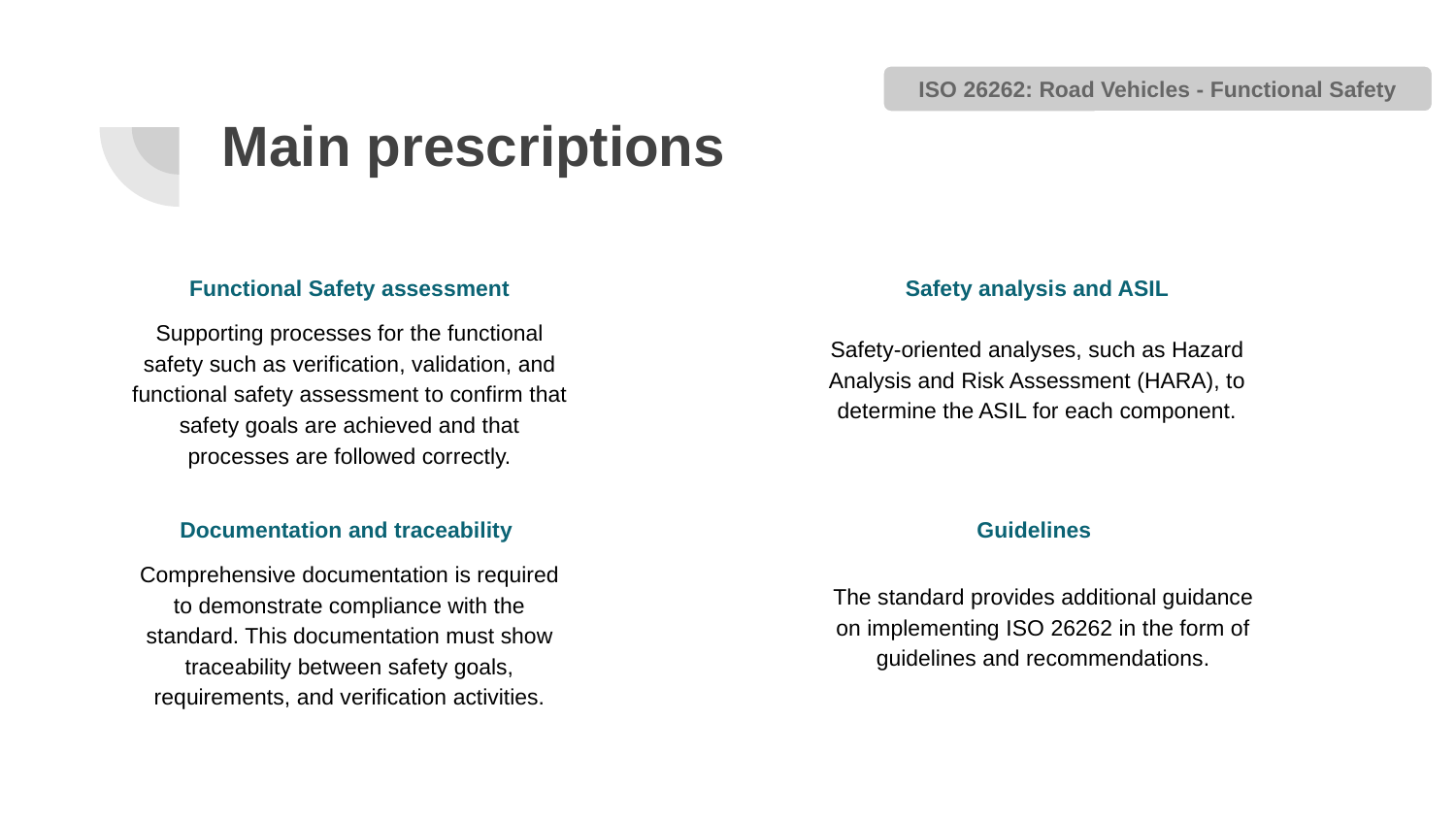

ISO 26262: Road Vehicles - Functional Safety
# Main prescriptions
Functional Safety assessment
Safety analysis and ASIL
Safety-oriented analyses, such as Hazard Analysis and Risk Assessment (HARA), to determine the ASIL for each component.
Supporting processes for the functional safety such as verification, validation, and functional safety assessment to confirm that safety goals are achieved and that processes are followed correctly.
Documentation and traceability
Guidelines
The standard provides additional guidance on implementing ISO 26262 in the form of guidelines and recommendations.
Comprehensive documentation is required to demonstrate compliance with the standard. This documentation must show traceability between safety goals, requirements, and verification activities.